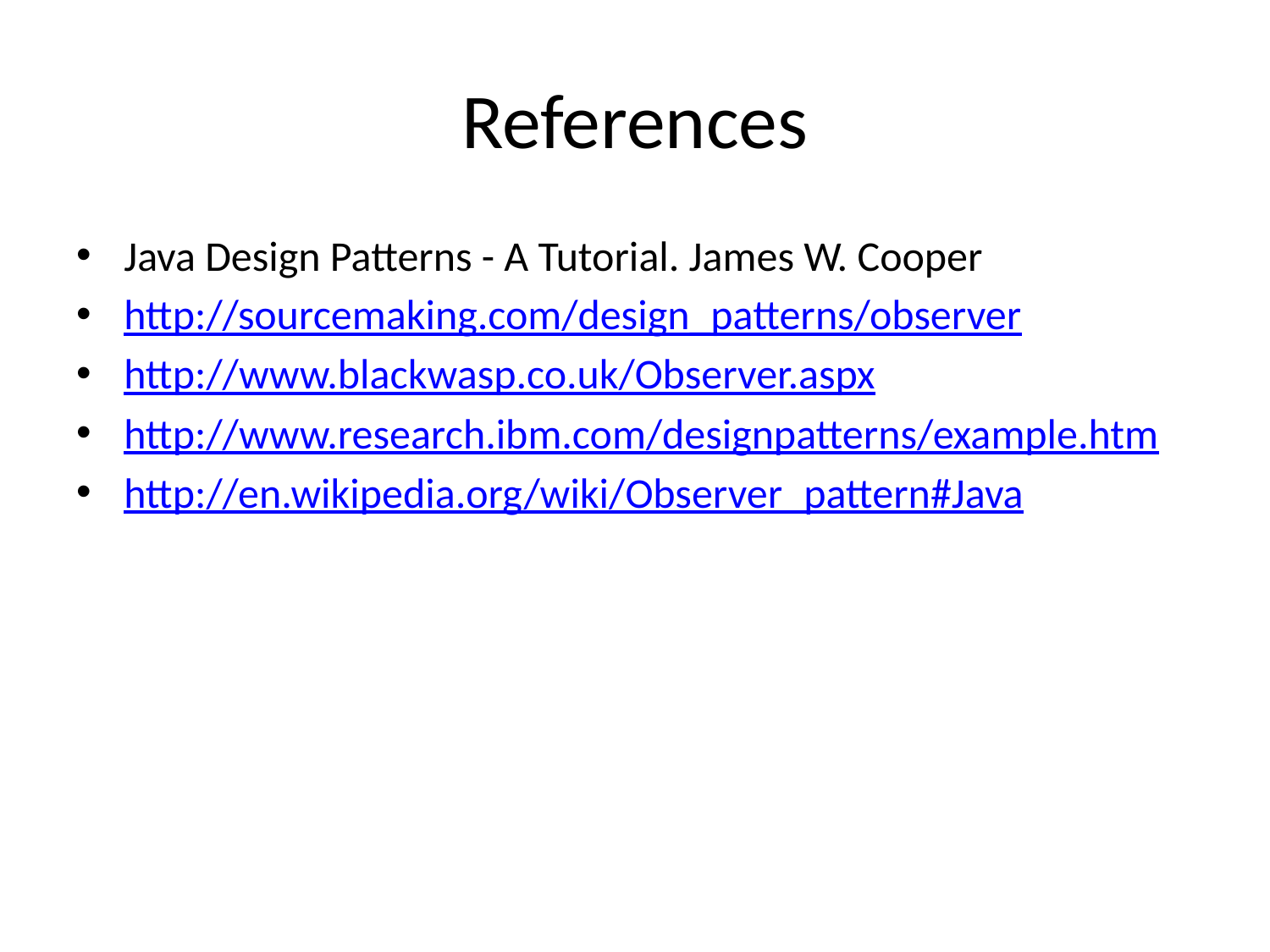

# References
Java Design Patterns - A Tutorial. James W. Cooper
http://sourcemaking.com/design_patterns/observer
http://www.blackwasp.co.uk/Observer.aspx
http://www.research.ibm.com/designpatterns/example.htm
http://en.wikipedia.org/wiki/Observer_pattern#Java